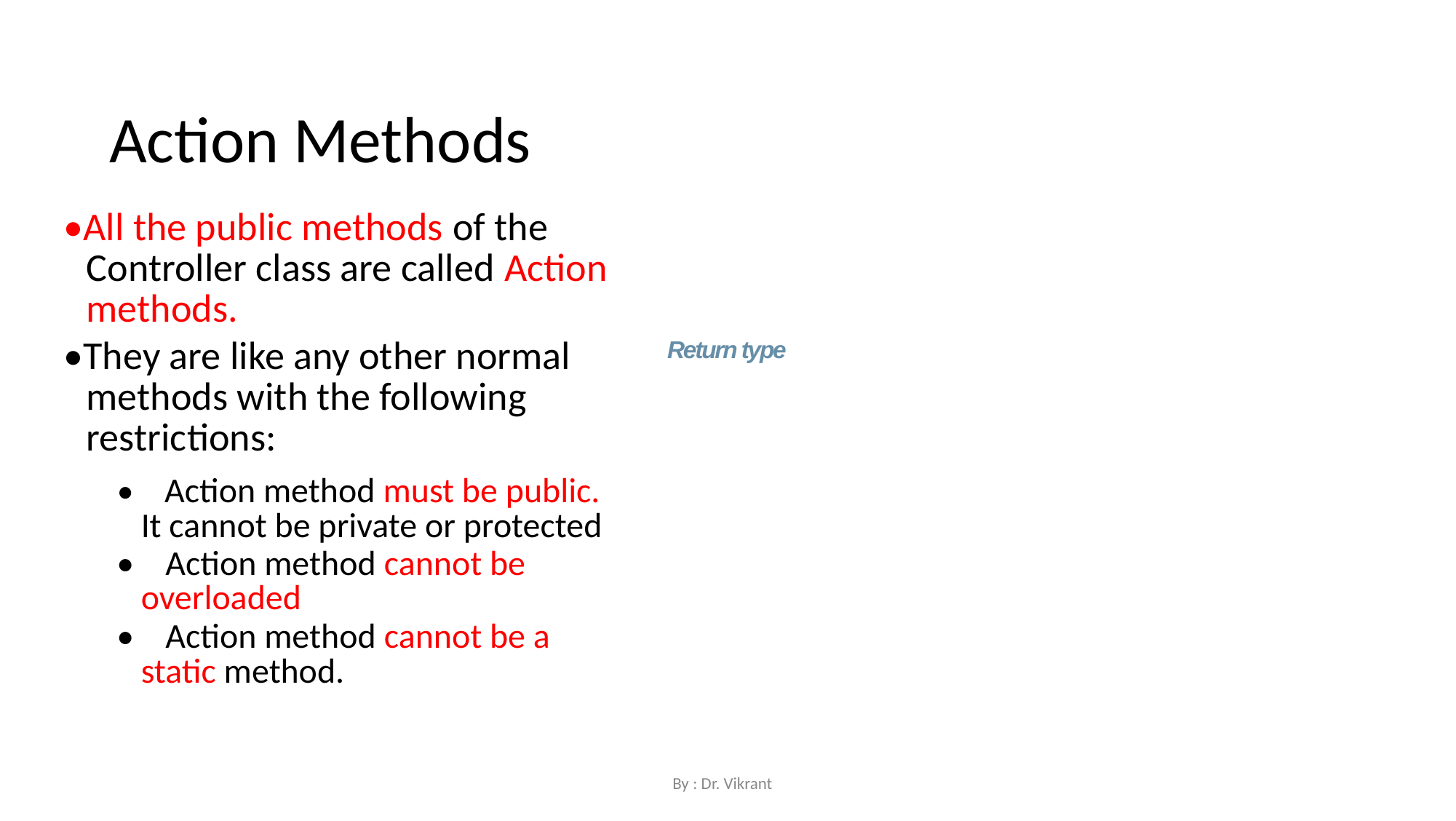

Action Methods
•All the public methods of the Controller class are called Action methods.
•They are like any other normal methods with the following restrictions:
Return type
•    Action method must be public. It cannot be private or protected
•    Action method cannot be overloaded
•    Action method cannot be a static method.
By : Dr. Vikrant